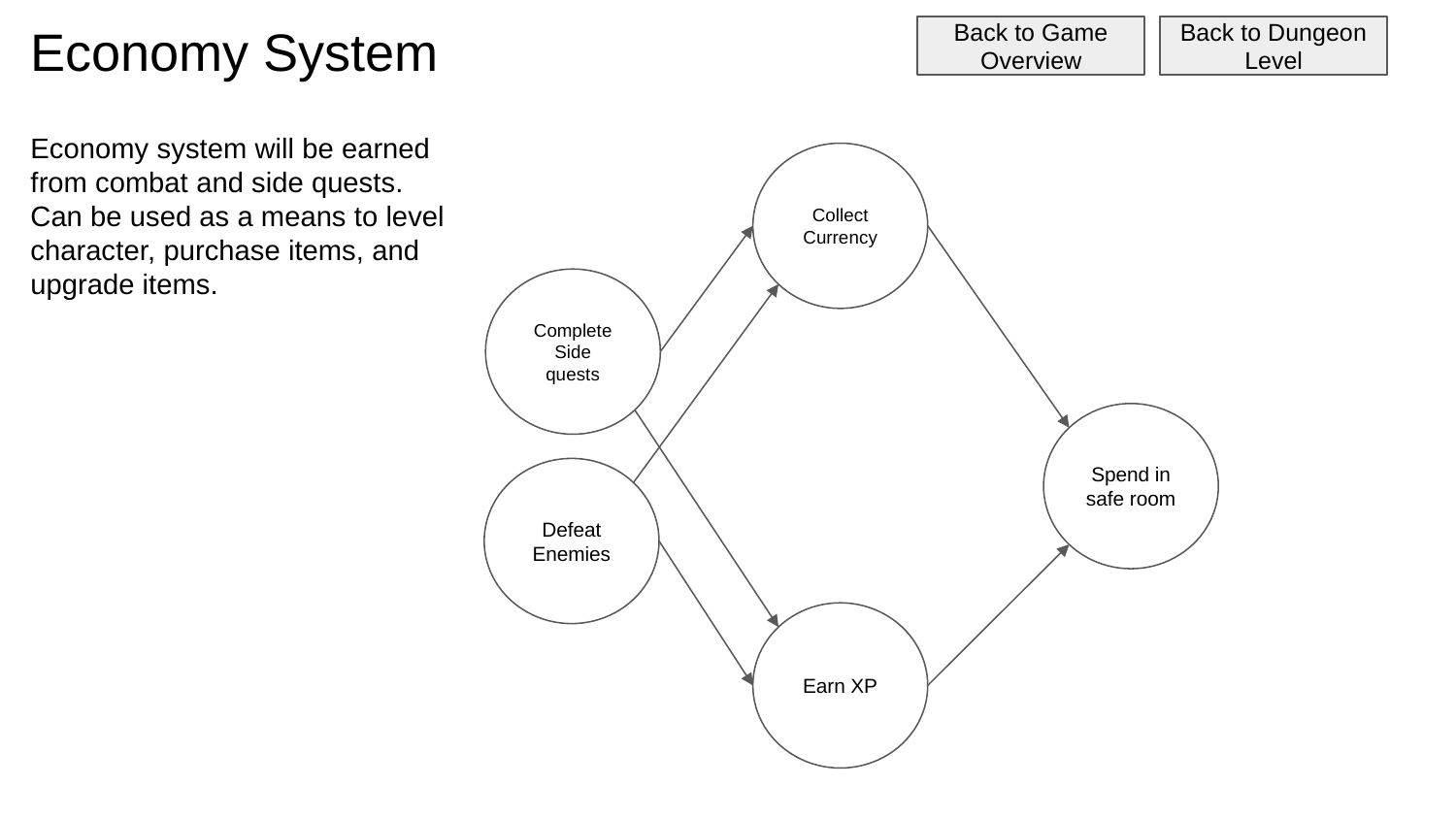

# Economy System
Back to Game Overview
Back to Dungeon Level
Economy system will be earned from combat and side quests. Can be used as a means to level character, purchase items, and upgrade items.
Collect Currency
Complete Side quests
Spend in safe room
Defeat Enemies
Earn XP